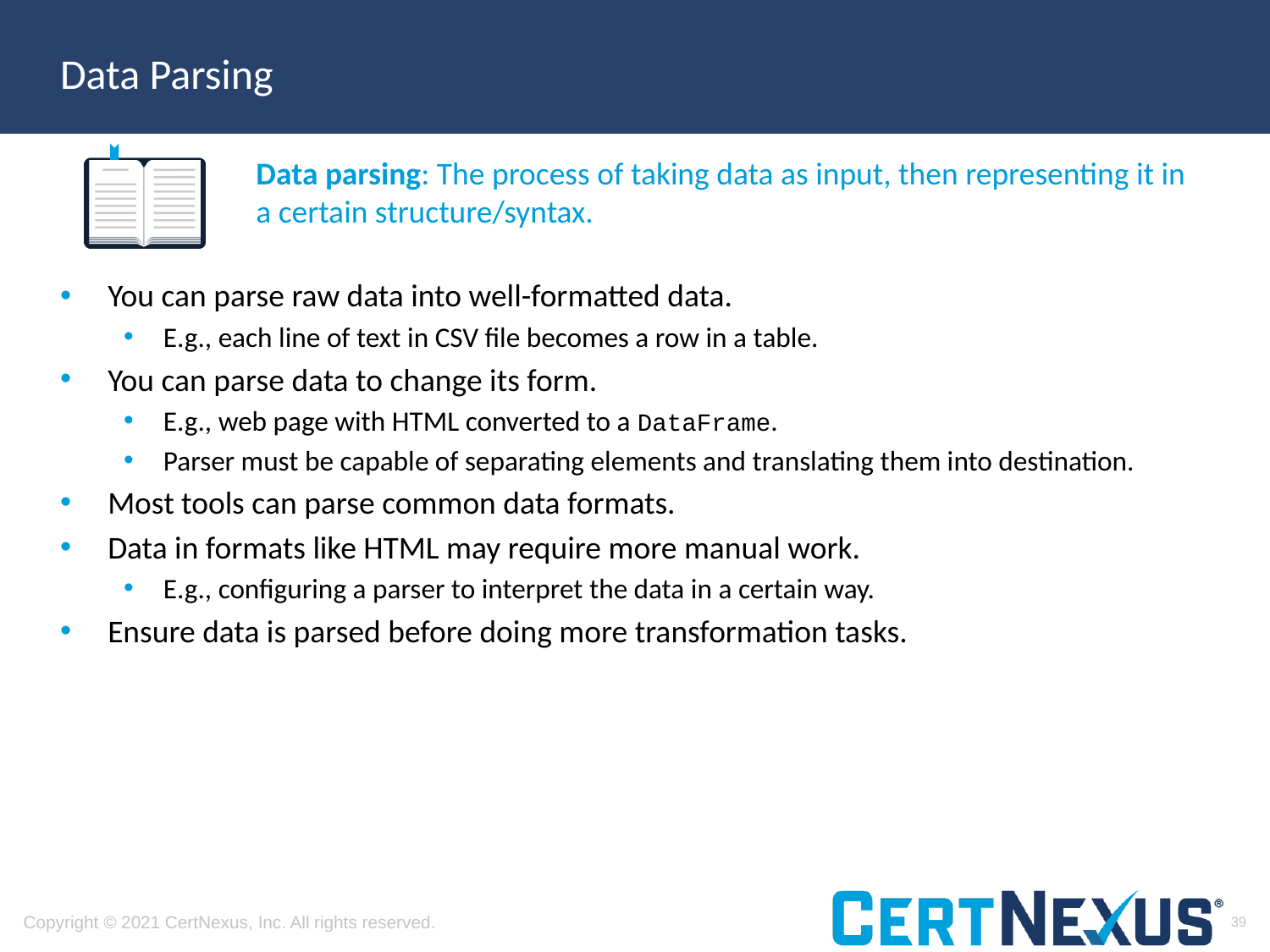

# Data Parsing
Data parsing: The process of taking data as input, then representing it in a certain structure/syntax.

You can parse raw data into well-formatted data.
E.g., each line of text in CSV file becomes a row in a table.
You can parse data to change its form.
E.g., web page with HTML converted to a DataFrame.
Parser must be capable of separating elements and translating them into destination.
Most tools can parse common data formats.
Data in formats like HTML may require more manual work.
E.g., configuring a parser to interpret the data in a certain way.
Ensure data is parsed before doing more transformation tasks.
39